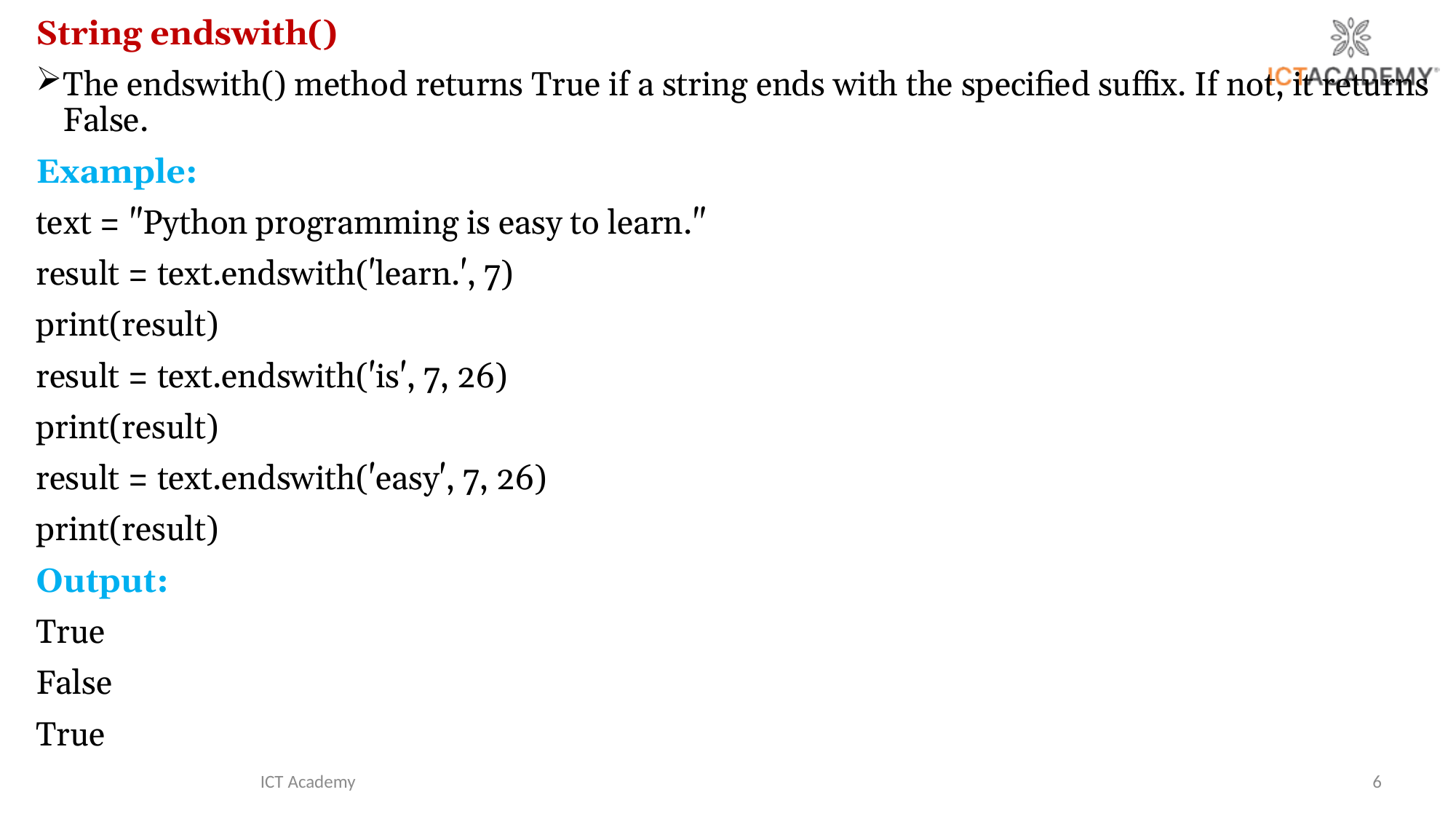

String endswith()
The endswith() method returns True if a string ends with the specified suffix. If not, it returns False.
Example:
text = "Python programming is easy to learn."
result = text.endswith('learn.', 7)
print(result)
result = text.endswith('is', 7, 26)
print(result)
result = text.endswith('easy', 7, 26)
print(result)
Output:
True
False
True
ICT Academy
6